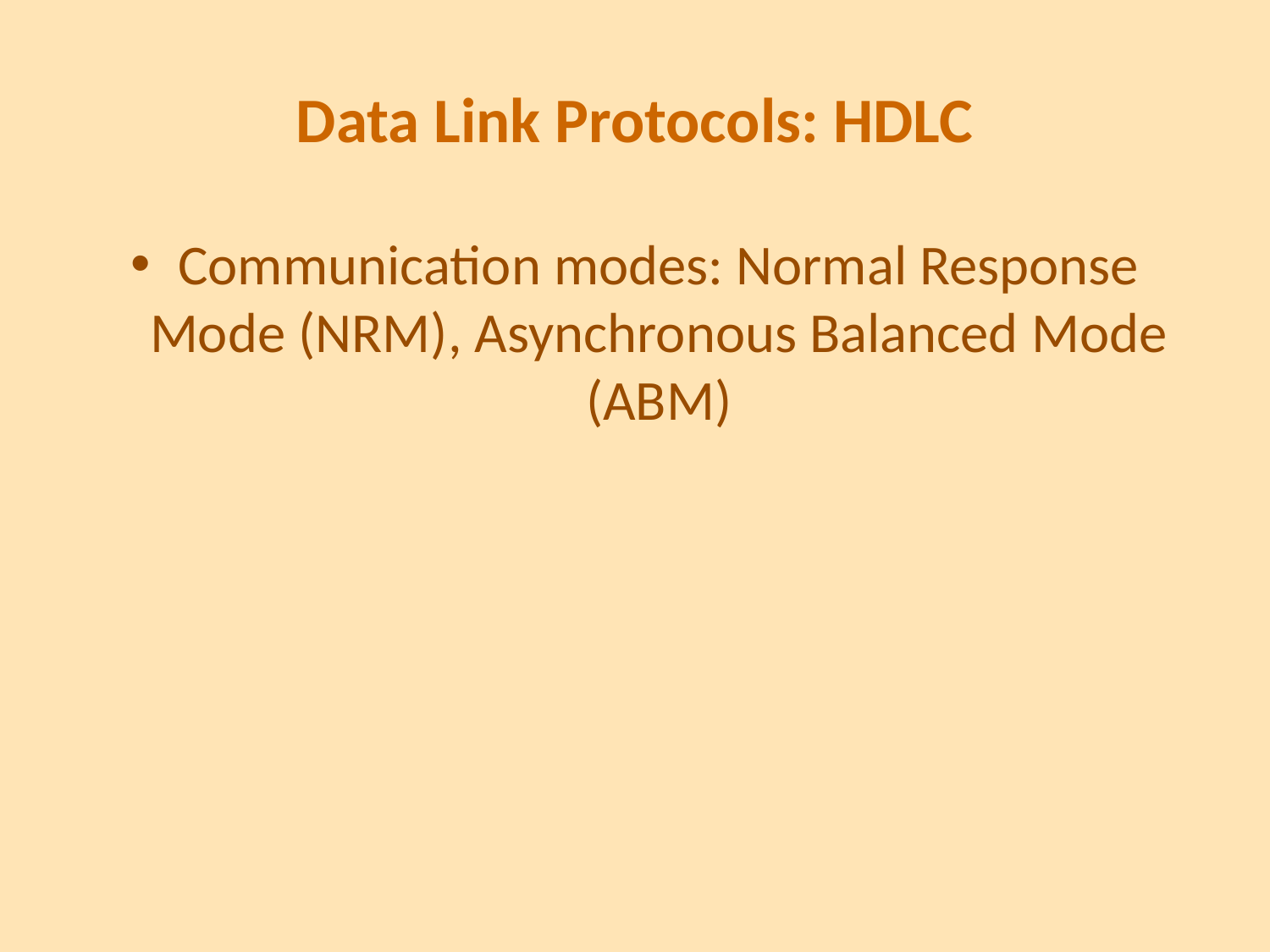

# Data Link Protocols: HDLC
Communication modes: Normal Response Mode (NRM), Asynchronous Balanced Mode (ABM)